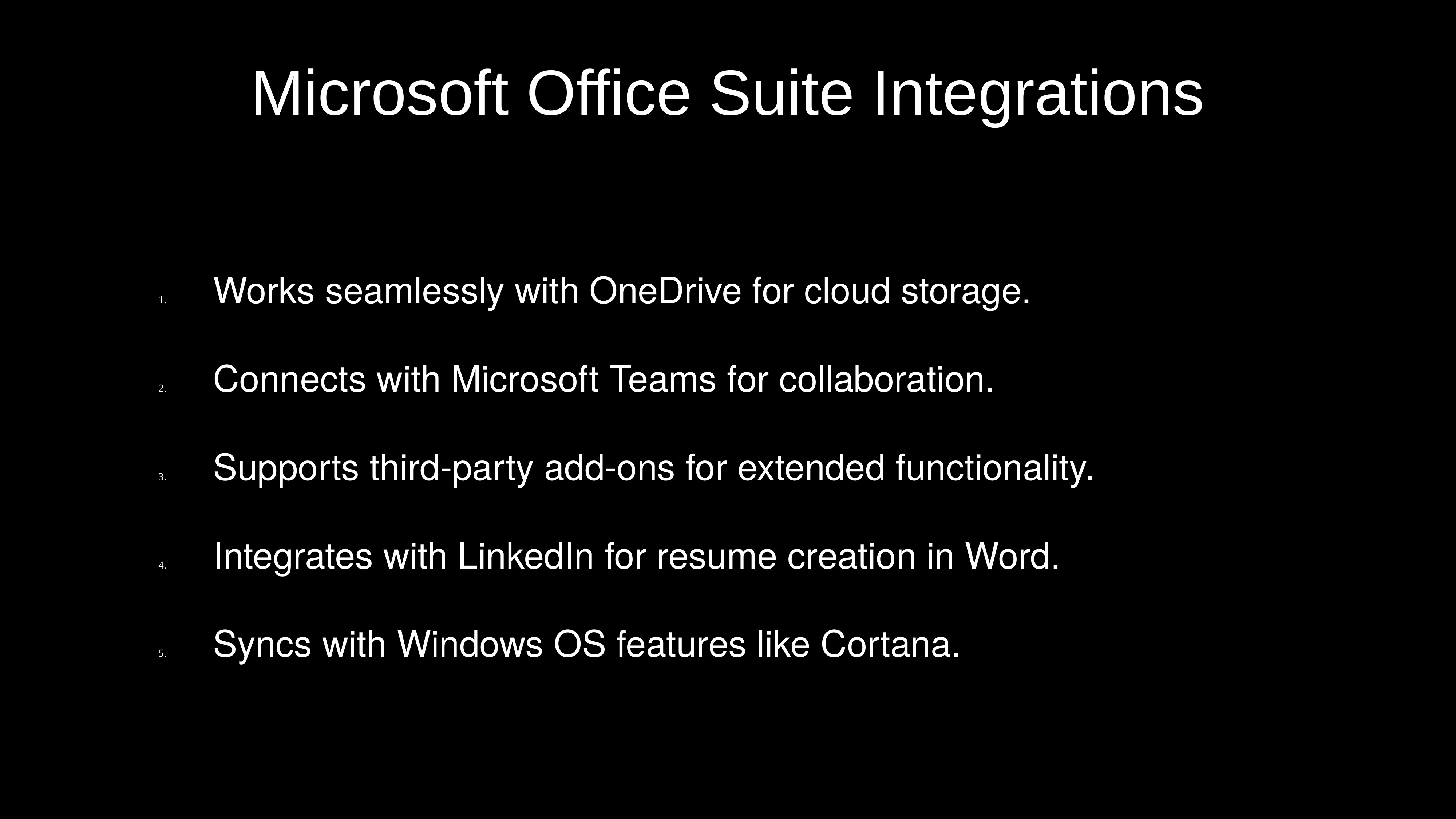

# Microsoft Office Suite Integrations
	1.	Works seamlessly with OneDrive for cloud storage.
	2.	Connects with Microsoft Teams for collaboration.
	3.	Supports third-party add-ons for extended functionality.
	4.	Integrates with LinkedIn for resume creation in Word.
	5.	Syncs with Windows OS features like Cortana.